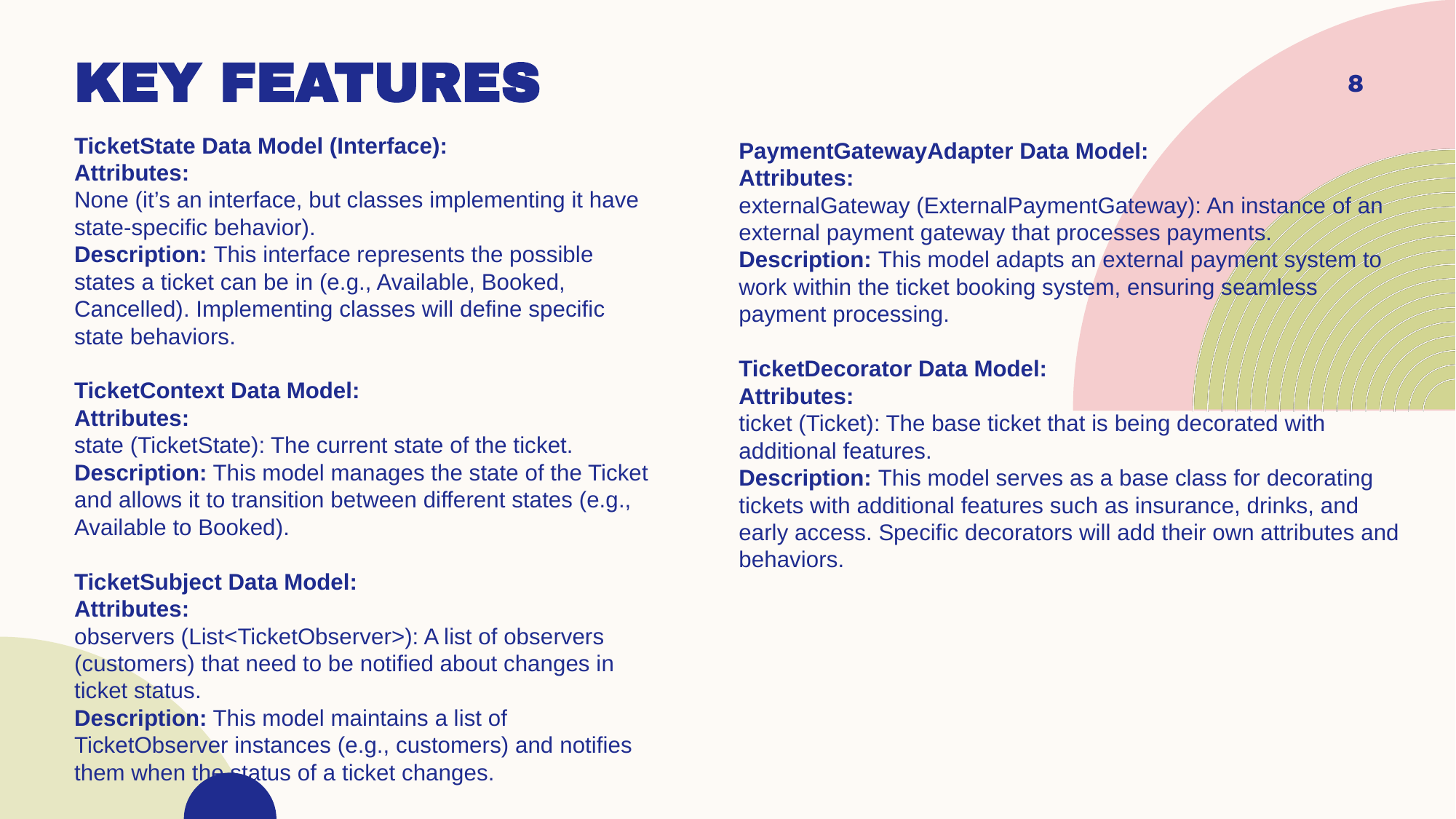

# KEY FEATURES
8
PaymentGatewayAdapter Data Model:
Attributes:
externalGateway (ExternalPaymentGateway): An instance of an external payment gateway that processes payments.
Description: This model adapts an external payment system to work within the ticket booking system, ensuring seamless payment processing.

TicketDecorator Data Model:
Attributes:
ticket (Ticket): The base ticket that is being decorated with additional features.
Description: This model serves as a base class for decorating tickets with additional features such as insurance, drinks, and early access. Specific decorators will add their own attributes and behaviors.

TicketState Data Model (Interface):
Attributes:
None (it’s an interface, but classes implementing it have state-specific behavior).
Description: This interface represents the possible states a ticket can be in (e.g., Available, Booked, Cancelled). Implementing classes will define specific state behaviors.

TicketContext Data Model:
Attributes:
state (TicketState): The current state of the ticket.
Description: This model manages the state of the Ticket and allows it to transition between different states (e.g., Available to Booked).

TicketSubject Data Model:
Attributes:
observers (List<TicketObserver>): A list of observers (customers) that need to be notified about changes in ticket status.
Description: This model maintains a list of TicketObserver instances (e.g., customers) and notifies them when the status of a ticket changes.